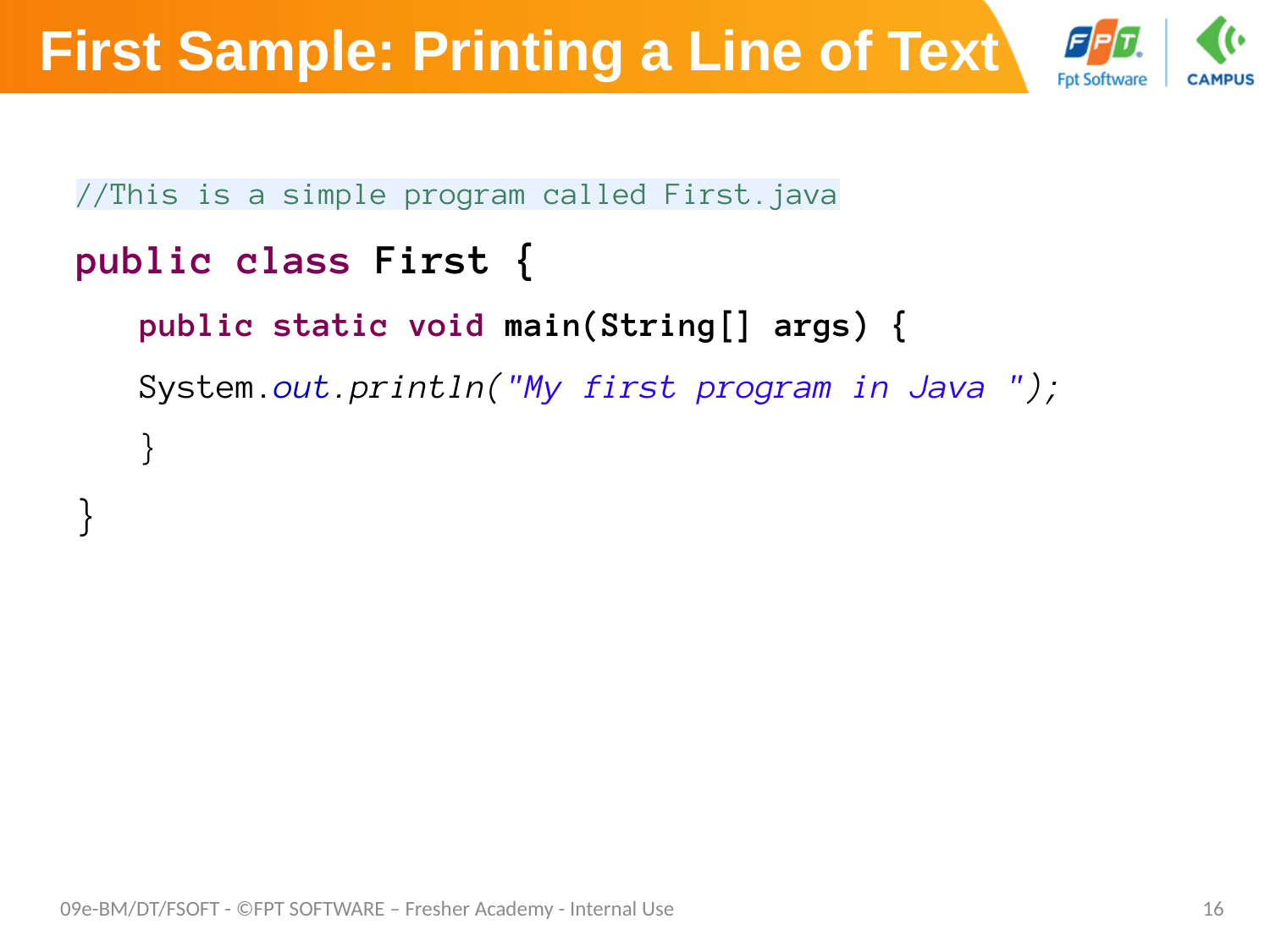

# First Sample: Printing a Line of Text
//This is a simple program called First.java
public class First {
public static void main(String[] args) {
System.out.println("My first program in Java ");
}
}
09e-BM/DT/FSOFT - ©FPT SOFTWARE – Fresher Academy - Internal Use
16